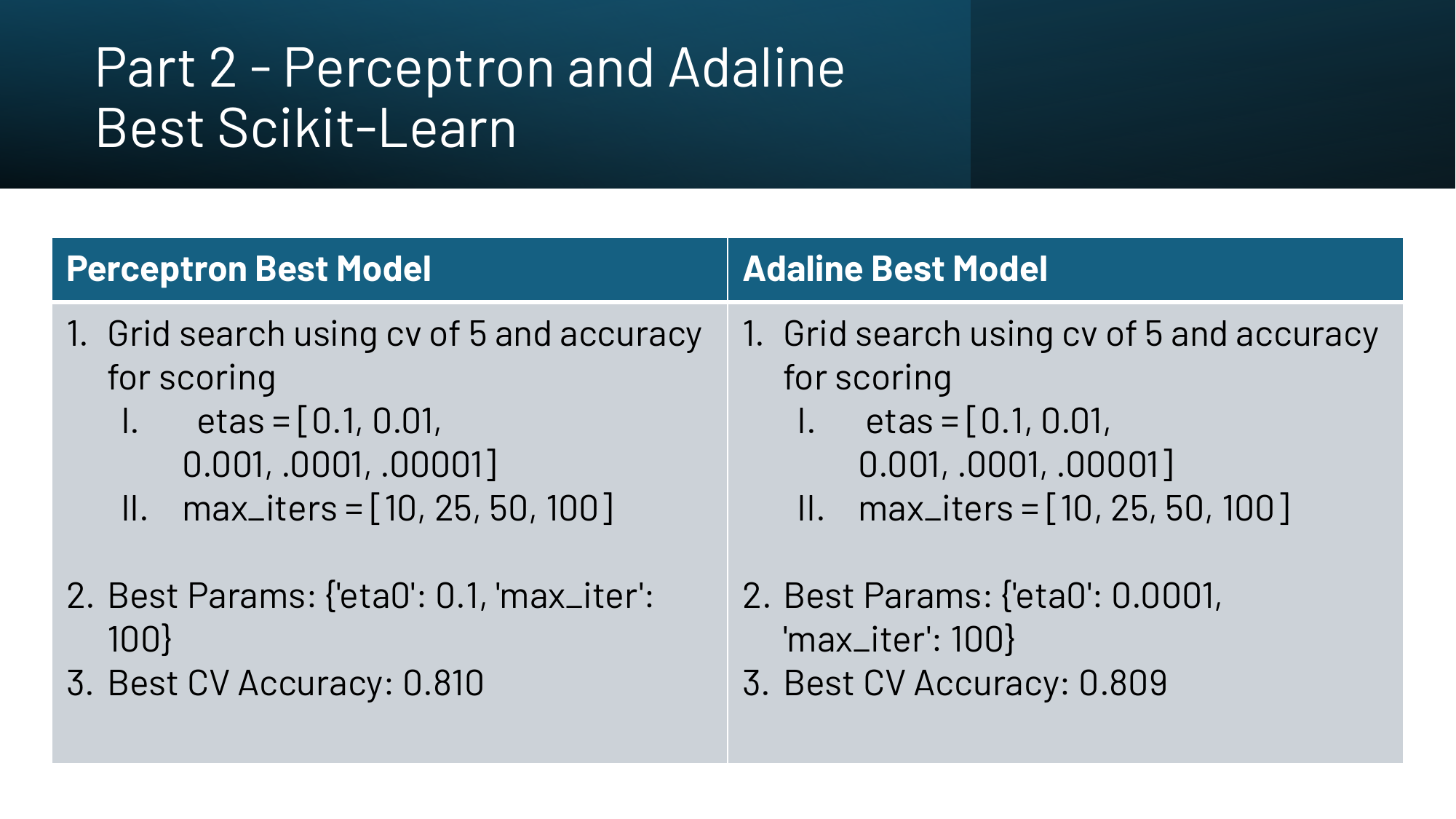

# Part 2 - Perceptron and Adaline Best Scikit-Learn
| Perceptron Best Model | Adaline Best Model |
| --- | --- |
| Grid search using cv of 5 and accuracy for scoring etas = [0.1, 0.01, 0.001, .0001, .00001] max\_iters = [10, 25, 50, 100] Best Params: {'eta0': 0.1, 'max\_iter': 100} Best CV Accuracy: 0.810 | Grid search using cv of 5 and accuracy for scoring etas = [0.1, 0.01, 0.001, .0001, .00001] max\_iters = [10, 25, 50, 100] Best Params: {'eta0': 0.0001, 'max\_iter': 100} Best CV Accuracy: 0.809 |